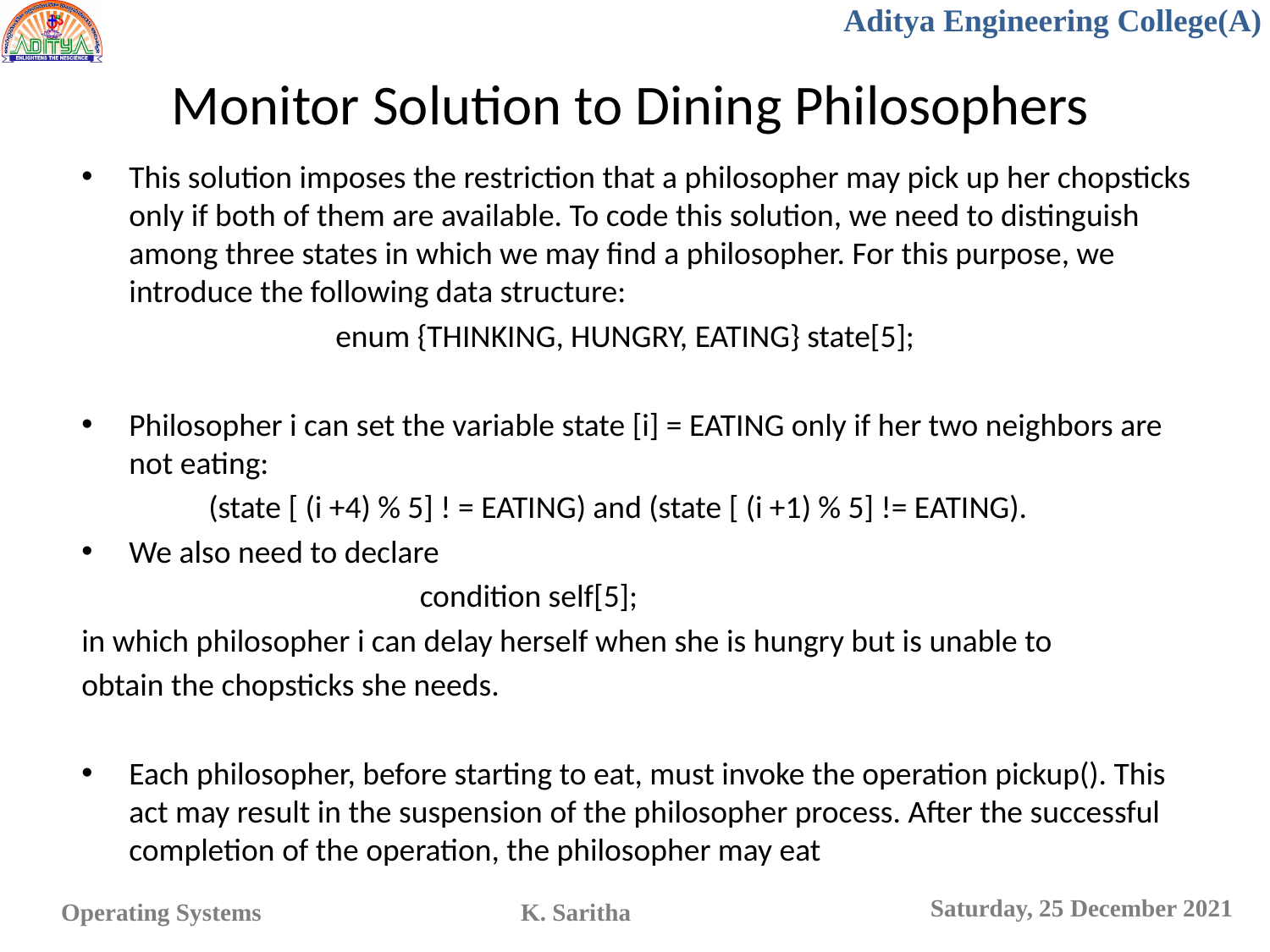

# Monitor Solution to Dining Philosophers
This solution imposes the restriction that a philosopher may pick up her chopsticks only if both of them are available. To code this solution, we need to distinguish among three states in which we may find a philosopher. For this purpose, we introduce the following data structure:
 		enum {THINKING, HUNGRY, EATING} state[5];

Philosopher i can set the variable state [i] = EATING only if her two neighbors are not eating:
	(state [ (i +4) % 5] ! = EATING) and (state [ (i +1) % 5] != EATING).
We also need to declare
                                               condition self[5];
in which philosopher i can delay herself when she is hungry but is unable to
obtain the chopsticks she needs.

Each philosopher, before starting to eat, must invoke the operation pickup(). This act may result in the suspension of the philosopher process. After the successful completion of the operation, the philosopher may eat